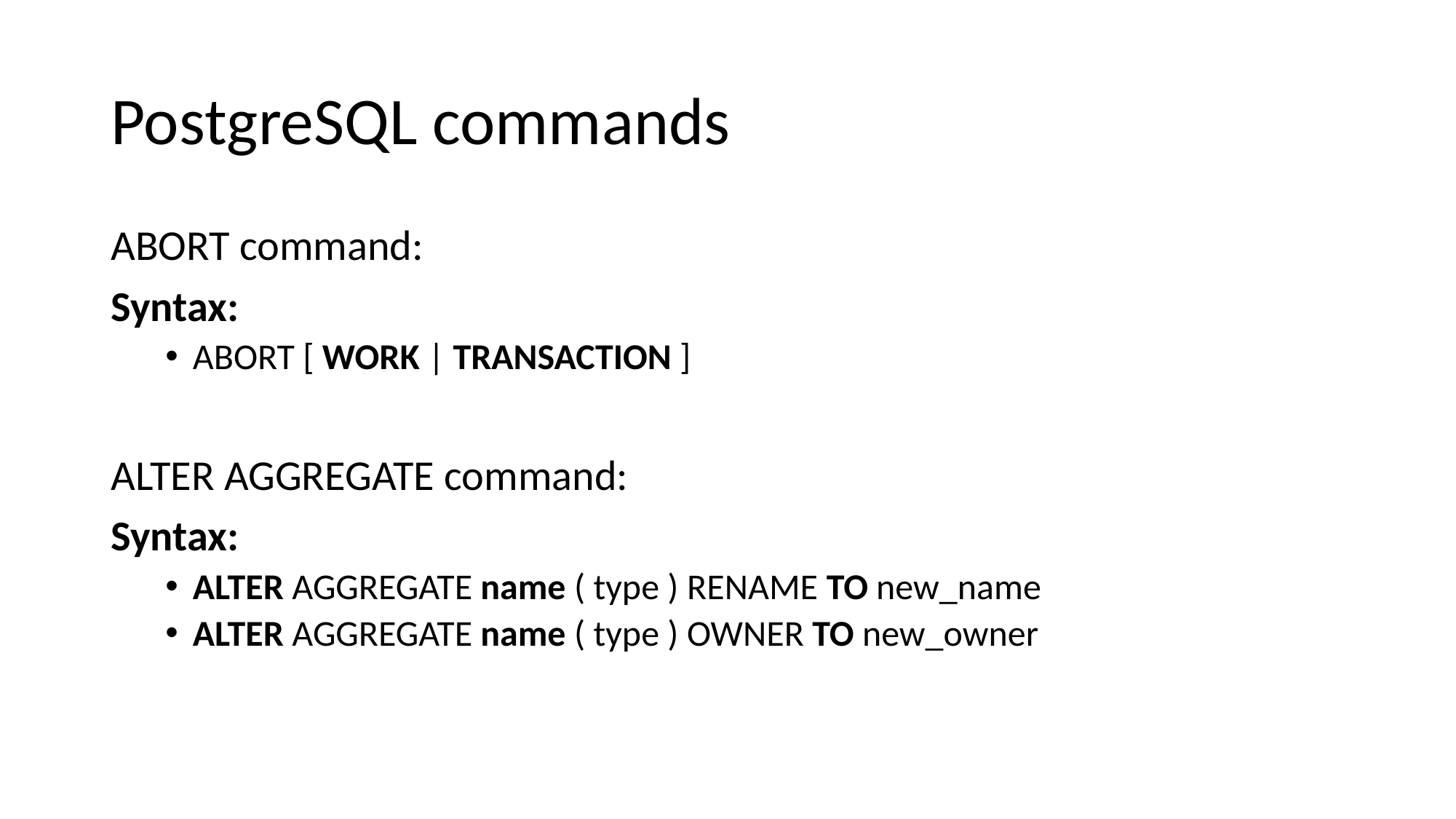

# PostgreSQL commands
ABORT command:
Syntax:
ABORT [ WORK | TRANSACTION ]

ALTER AGGREGATE command:
Syntax:
ALTER AGGREGATE name ( type ) RENAME TO new_name
ALTER AGGREGATE name ( type ) OWNER TO new_owner